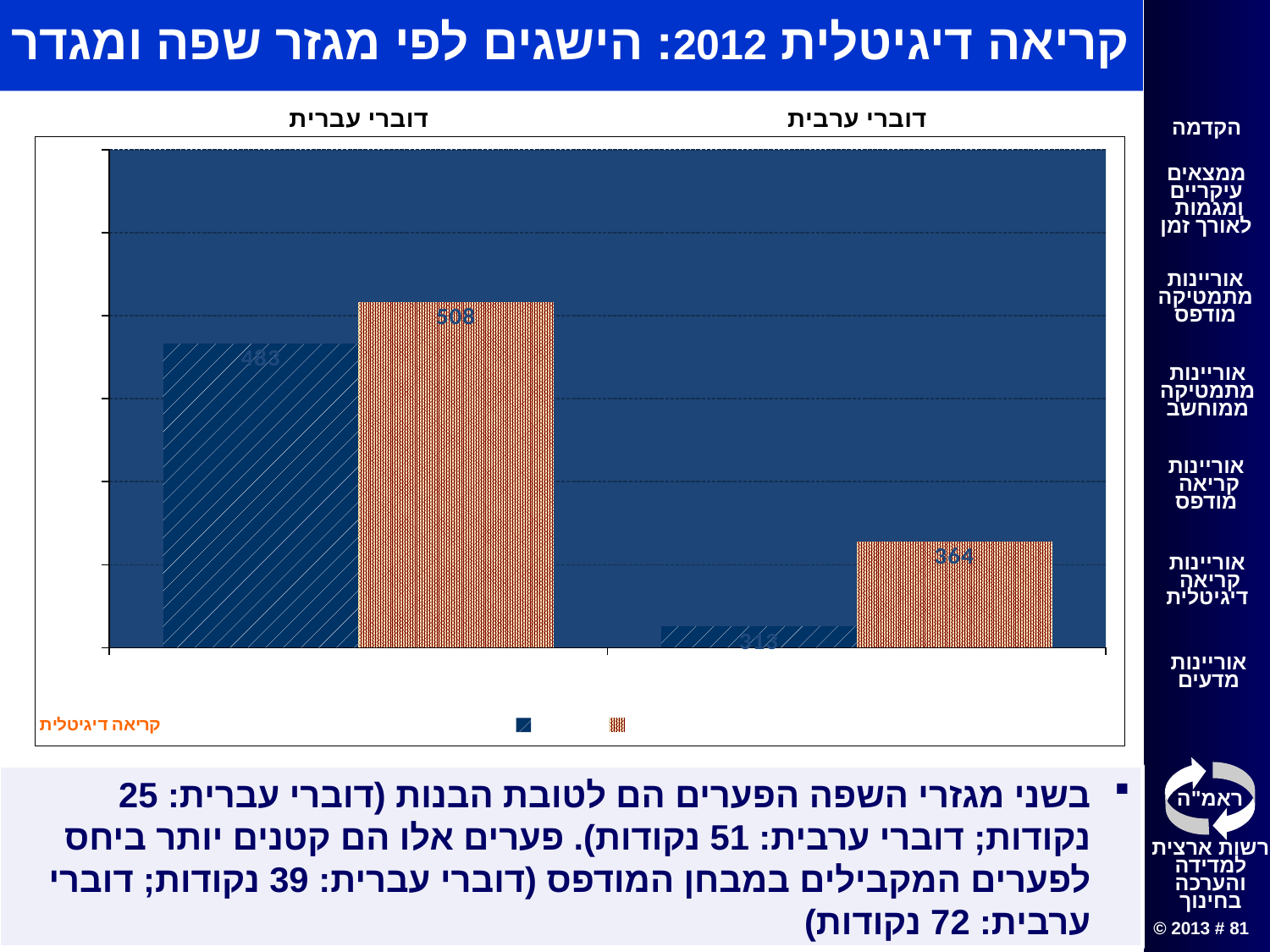

קריאה דיגיטלית 2012: הישגים לפי מגזר שפה ומגדר

### Chart:

| Category | בנים | בנות |
|---|---|---|
| דוברי עברית | 483.0 | 508.0 |
| דוברי ערבית | 313.0 | 364.0 |
בשני מגזרי השפה הפערים הם לטובת הבנות (דוברי עברית: 25 נקודות; דוברי ערבית: 51 נקודות). פערים אלו הם קטנים יותר ביחס לפערים המקבילים במבחן המודפס (דוברי עברית: 39 נקודות; דוברי ערבית: 72 נקודות)